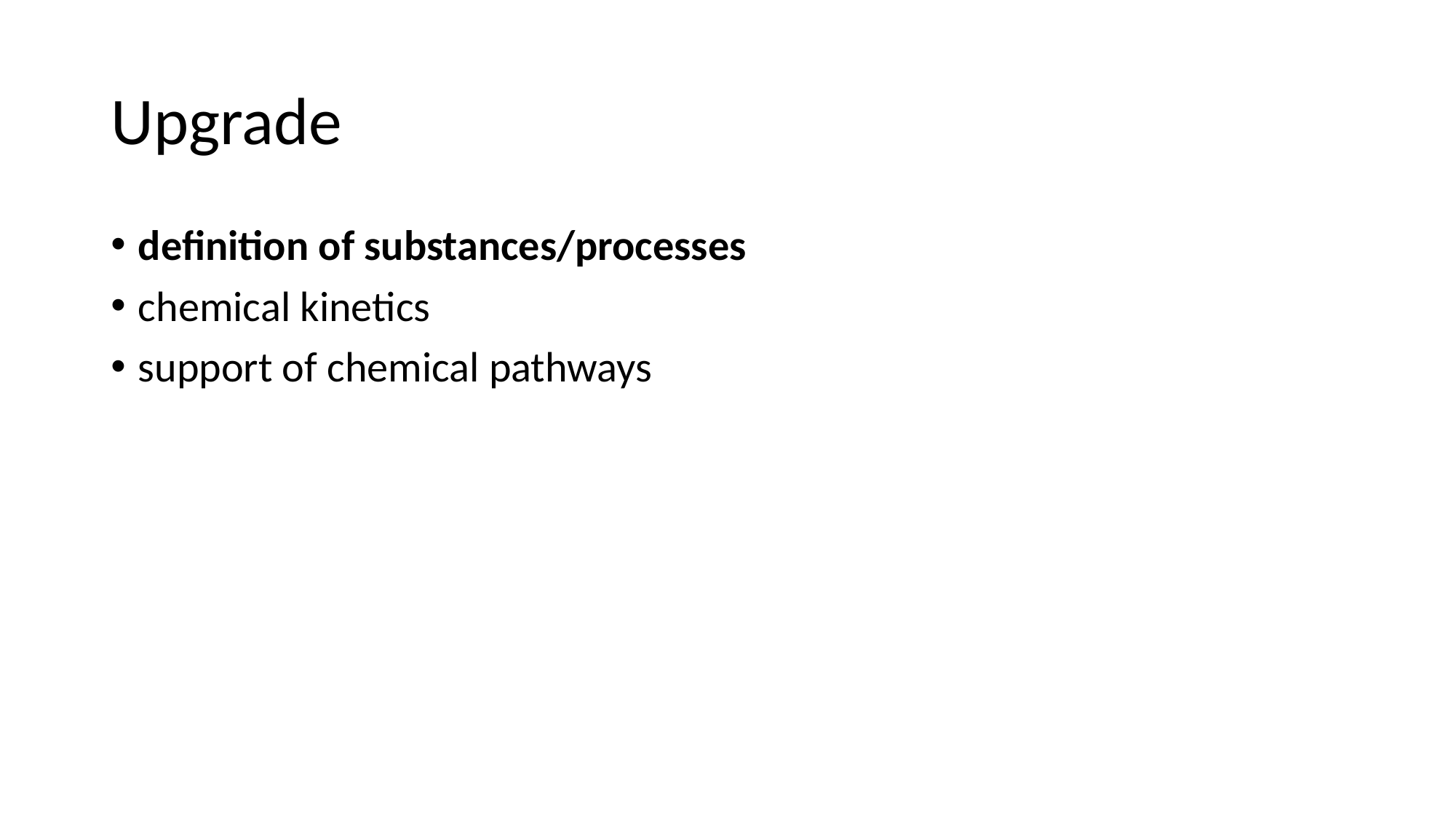

# Upgrade
definition of substances/processes
chemical kinetics
support of chemical pathways